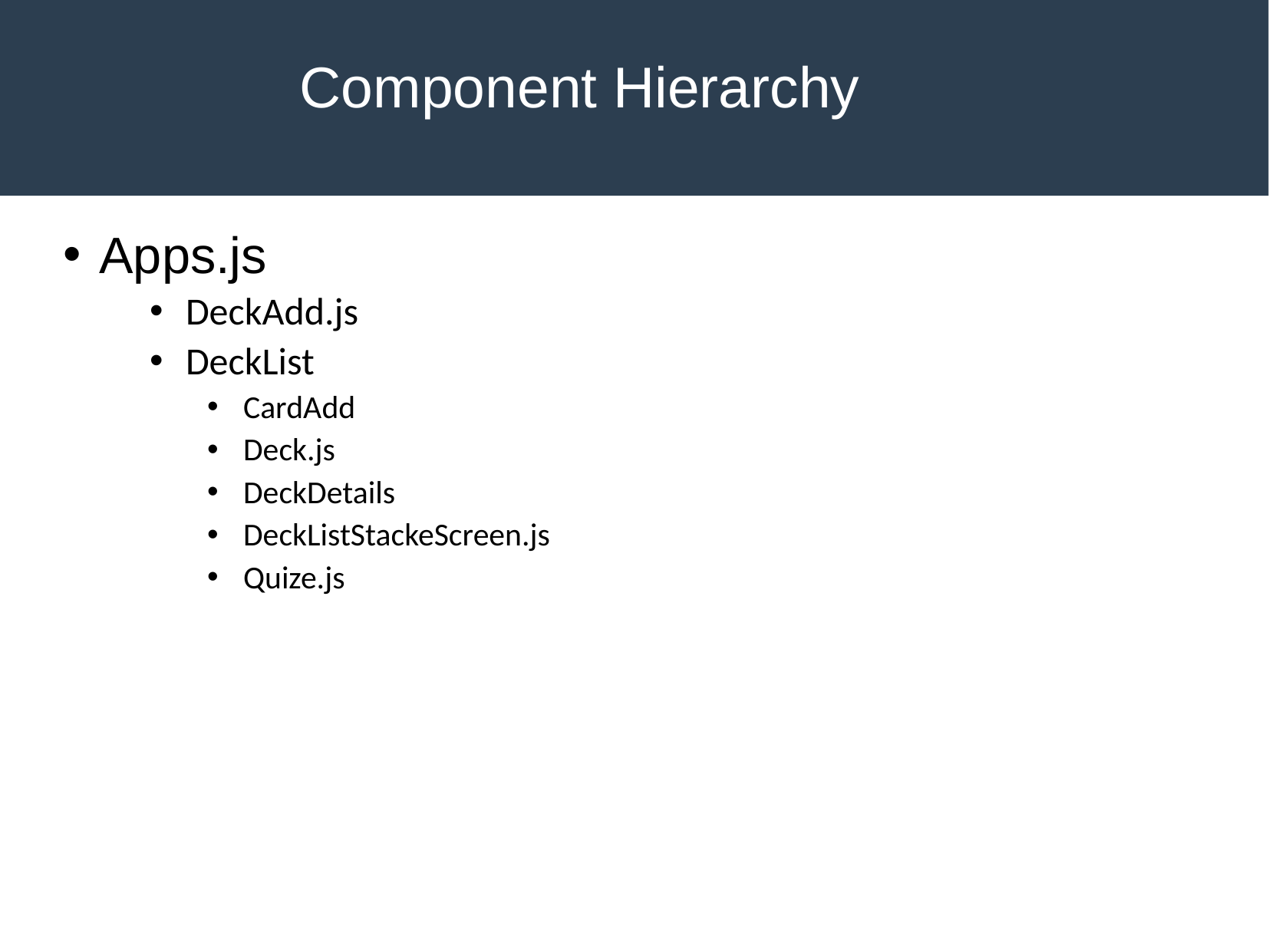

# Component Hierarchy
Apps.js
DeckAdd.js
DeckList
CardAdd
Deck.js
DeckDetails
DeckListStackeScreen.js
Quize.js